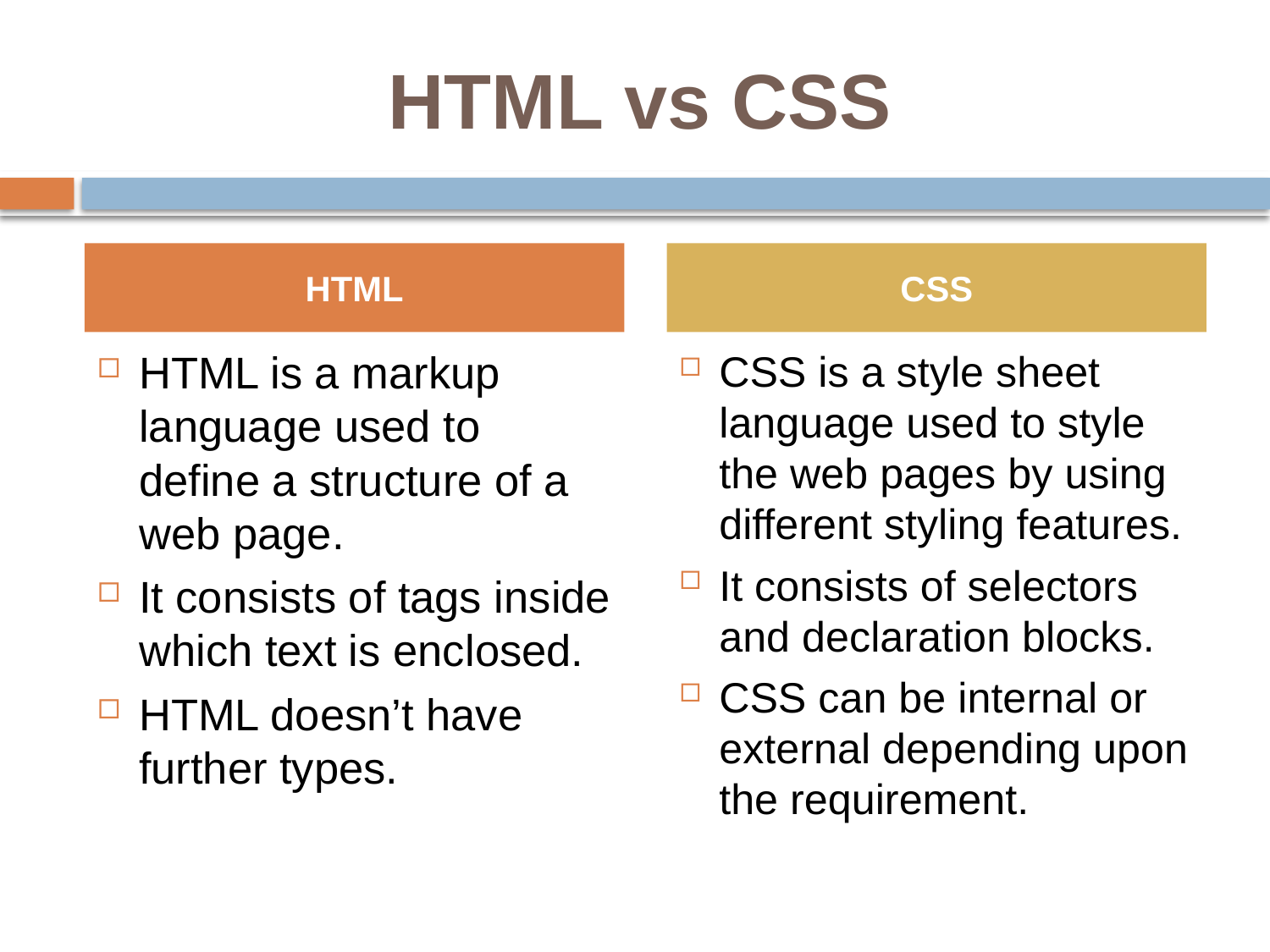

# HTML vs CSS
HTML
CSS
HTML is a markup language used to define a structure of a web page.
It consists of tags inside which text is enclosed.
HTML doesn’t have further types.
CSS is a style sheet language used to style the web pages by using different styling features.
It consists of selectors and declaration blocks.
CSS can be internal or external depending upon the requirement.